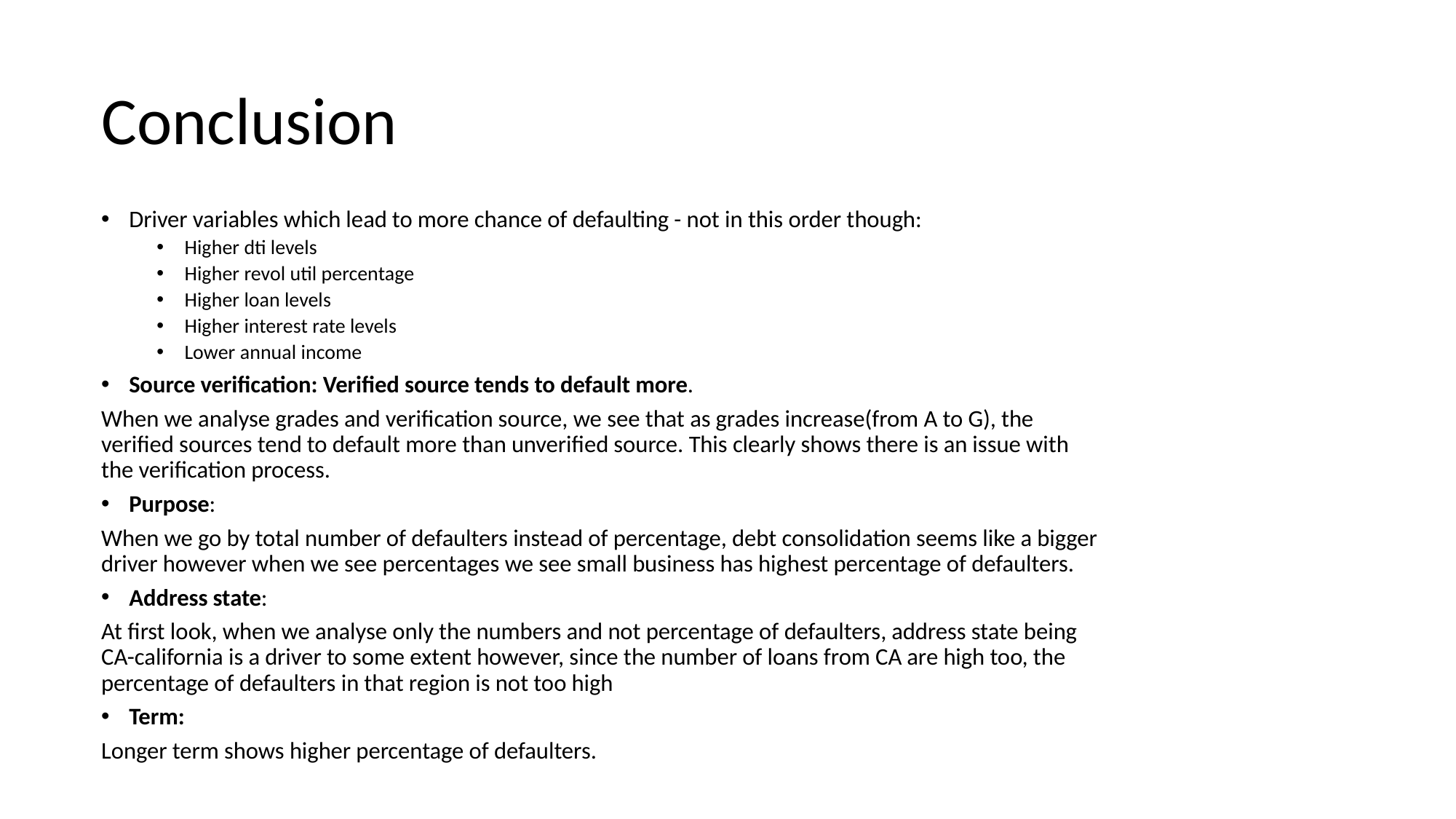

# Conclusion
Driver variables which lead to more chance of defaulting - not in this order though:
Higher dti levels
Higher revol util percentage
Higher loan levels
Higher interest rate levels
Lower annual income
Source verification: Verified source tends to default more.
When we analyse grades and verification source, we see that as grades increase(from A to G), the verified sources tend to default more than unverified source. This clearly shows there is an issue with the verification process.
Purpose:
When we go by total number of defaulters instead of percentage, debt consolidation seems like a bigger driver however when we see percentages we see small business has highest percentage of defaulters.
Address state:
At first look, when we analyse only the numbers and not percentage of defaulters, address state being CA-california is a driver to some extent however, since the number of loans from CA are high too, the percentage of defaulters in that region is not too high
Term:
Longer term shows higher percentage of defaulters.